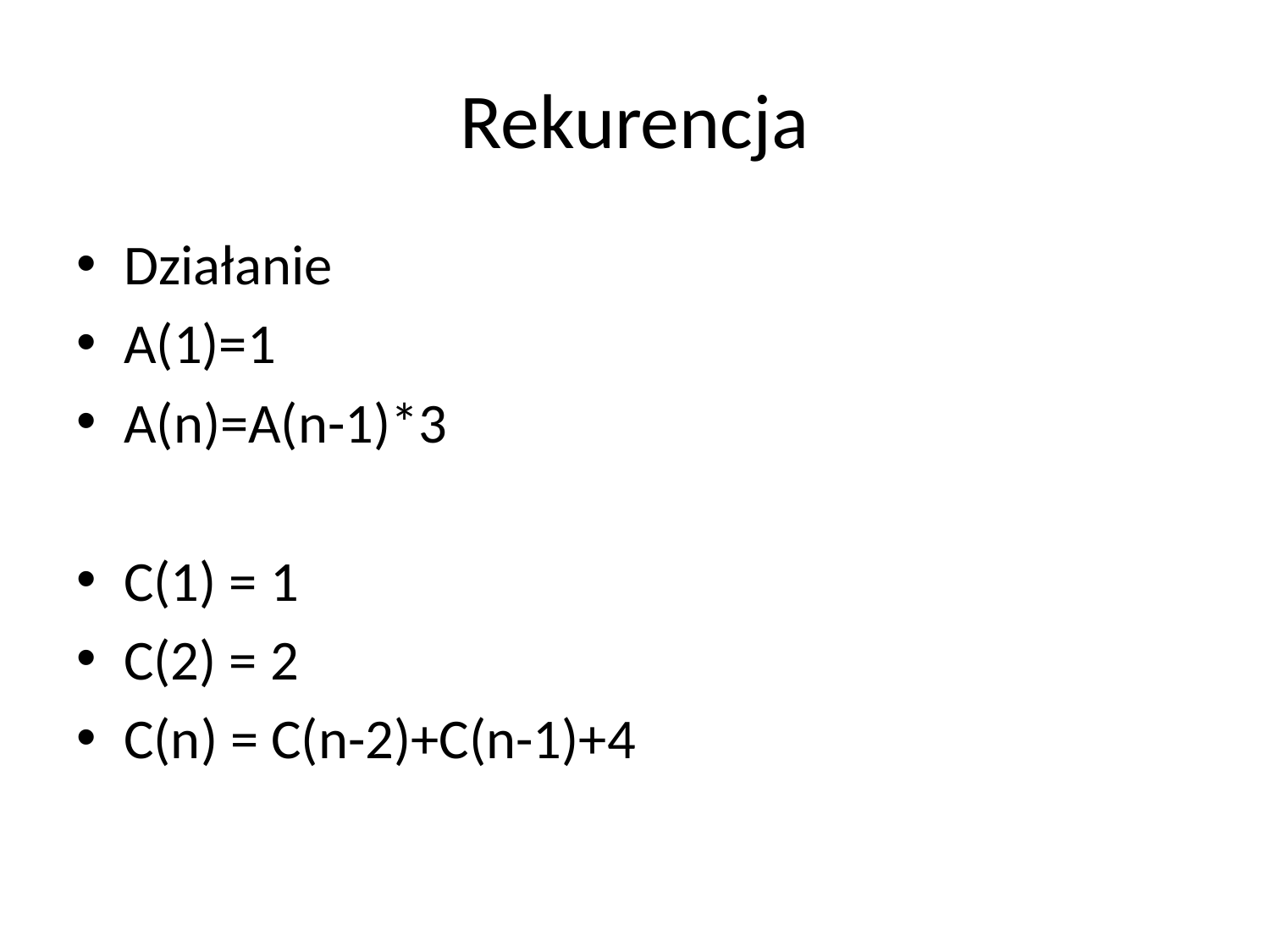

# Rekurencja
Działanie
A(1)=1
A(n)=A(n-1)*3

C(1) = 1
C(2) = 2
C(n) = C(n-2)+C(n-1)+4